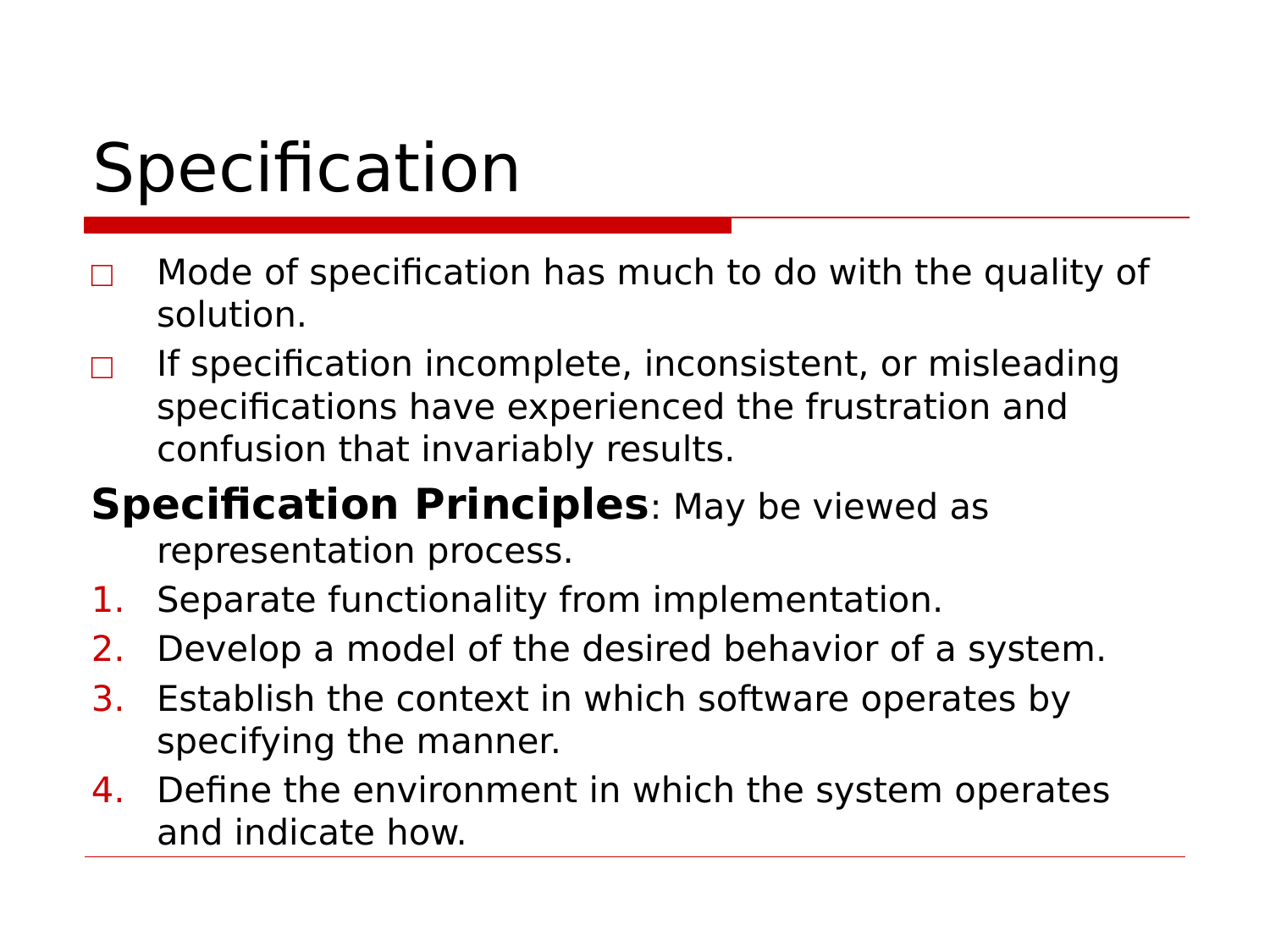

# Specification
Mode of specification has much to do with the quality of solution.
If specification incomplete, inconsistent, or misleading specifications have experienced the frustration and confusion that invariably results.
Specification Principles: May be viewed as representation process.
Separate functionality from implementation.
Develop a model of the desired behavior of a system.
Establish the context in which software operates by specifying the manner.
Define the environment in which the system operates and indicate how.